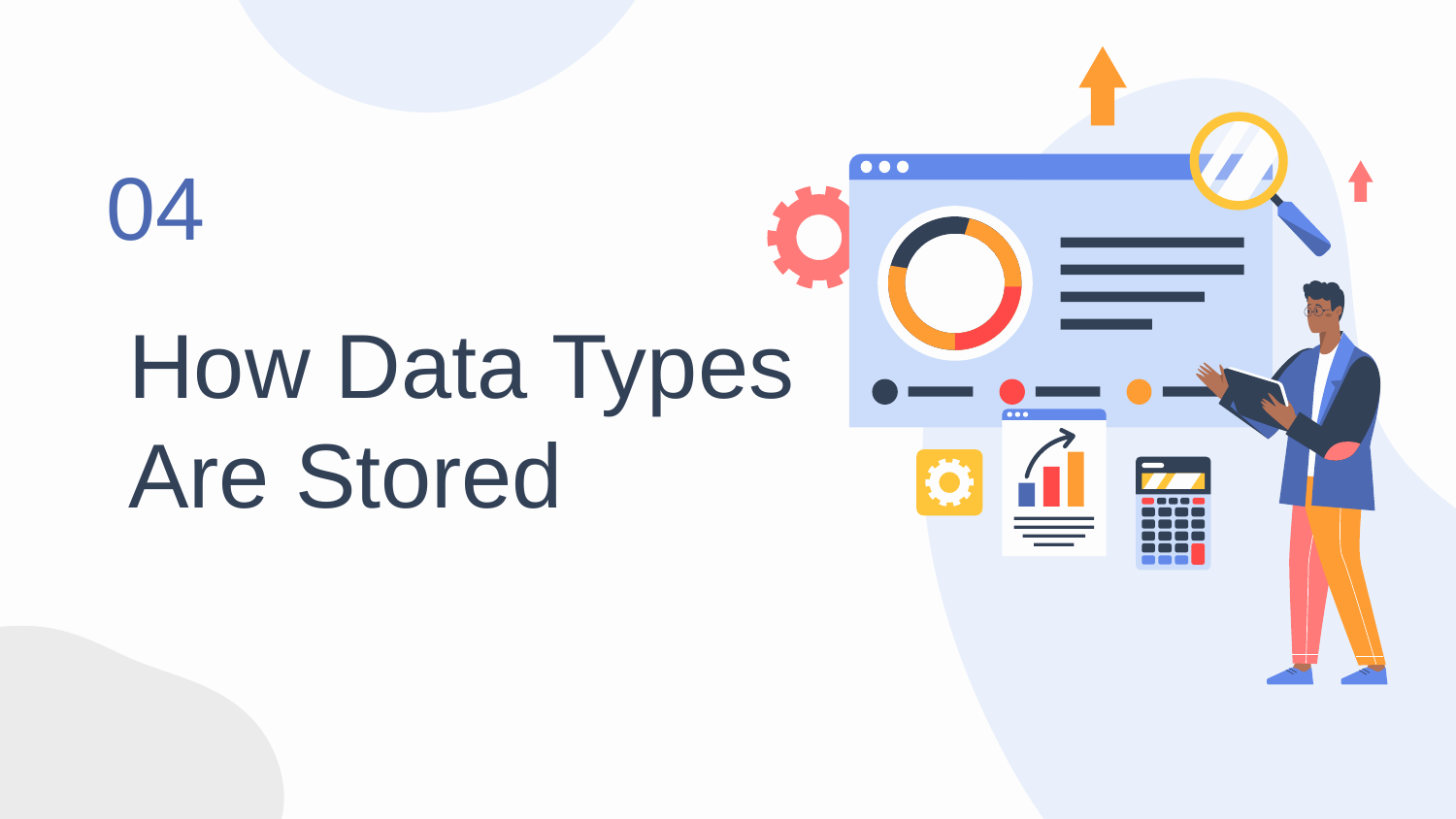

04

# How Data Types Are Stored